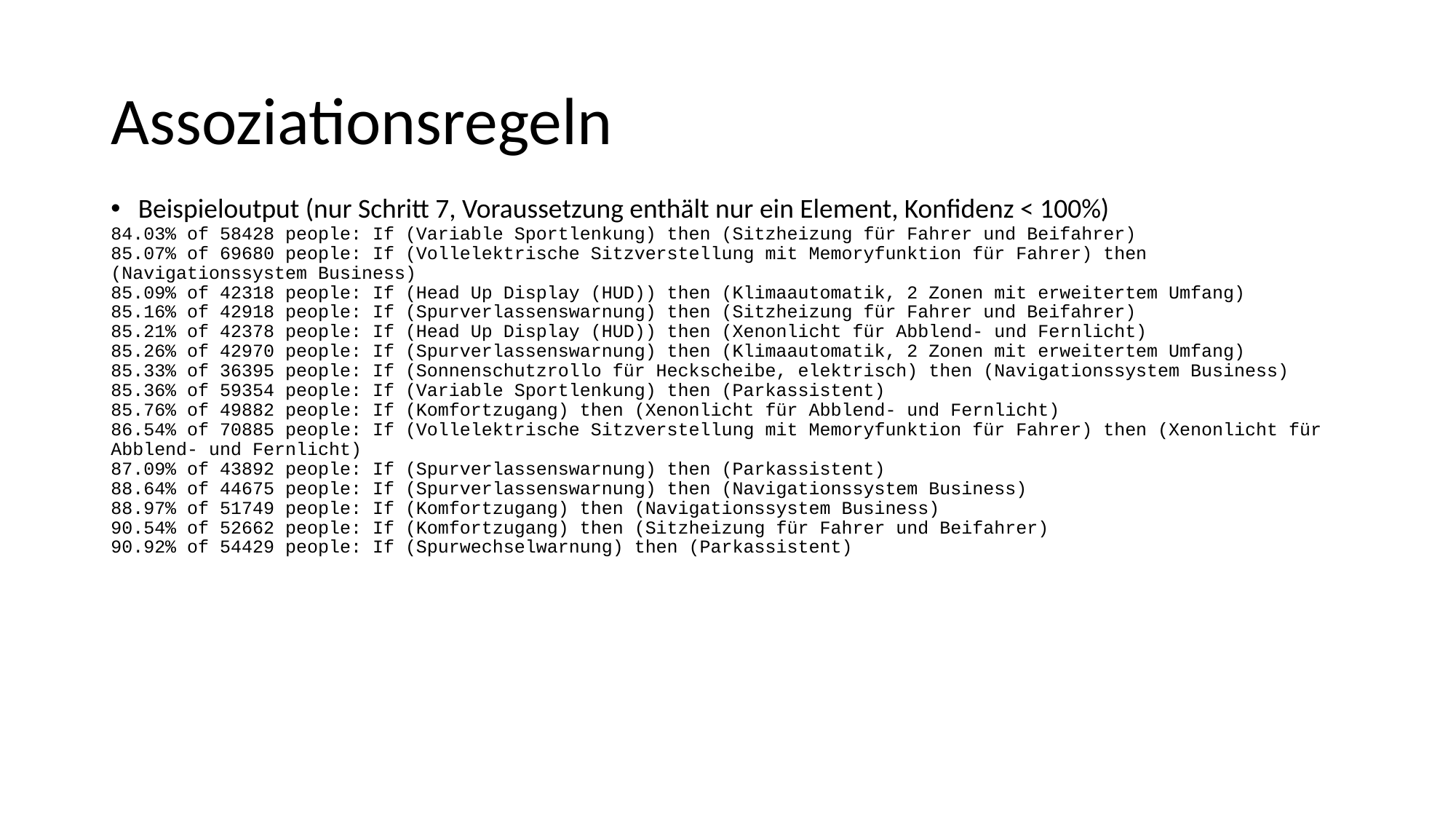

Assoziationsregeln
Beispieloutput (nur Schritt 7, Voraussetzung enthält nur ein Element, Konfidenz < 100%)
84.03% of 58428 people: If (Variable Sportlenkung) then (Sitzheizung für Fahrer und Beifahrer)
85.07% of 69680 people: If (Vollelektrische Sitzverstellung mit Memoryfunktion für Fahrer) then (Navigationssystem Business)
85.09% of 42318 people: If (Head Up Display (HUD)) then (Klimaautomatik, 2 Zonen mit erweitertem Umfang)
85.16% of 42918 people: If (Spurverlassenswarnung) then (Sitzheizung für Fahrer und Beifahrer)
85.21% of 42378 people: If (Head Up Display (HUD)) then (Xenonlicht für Abblend- und Fernlicht)
85.26% of 42970 people: If (Spurverlassenswarnung) then (Klimaautomatik, 2 Zonen mit erweitertem Umfang)
85.33% of 36395 people: If (Sonnenschutzrollo für Heckscheibe, elektrisch) then (Navigationssystem Business)
85.36% of 59354 people: If (Variable Sportlenkung) then (Parkassistent)
85.76% of 49882 people: If (Komfortzugang) then (Xenonlicht für Abblend- und Fernlicht)
86.54% of 70885 people: If (Vollelektrische Sitzverstellung mit Memoryfunktion für Fahrer) then (Xenonlicht für Abblend- und Fernlicht)
87.09% of 43892 people: If (Spurverlassenswarnung) then (Parkassistent)
88.64% of 44675 people: If (Spurverlassenswarnung) then (Navigationssystem Business)
88.97% of 51749 people: If (Komfortzugang) then (Navigationssystem Business)
90.54% of 52662 people: If (Komfortzugang) then (Sitzheizung für Fahrer und Beifahrer)
90.92% of 54429 people: If (Spurwechselwarnung) then (Parkassistent)